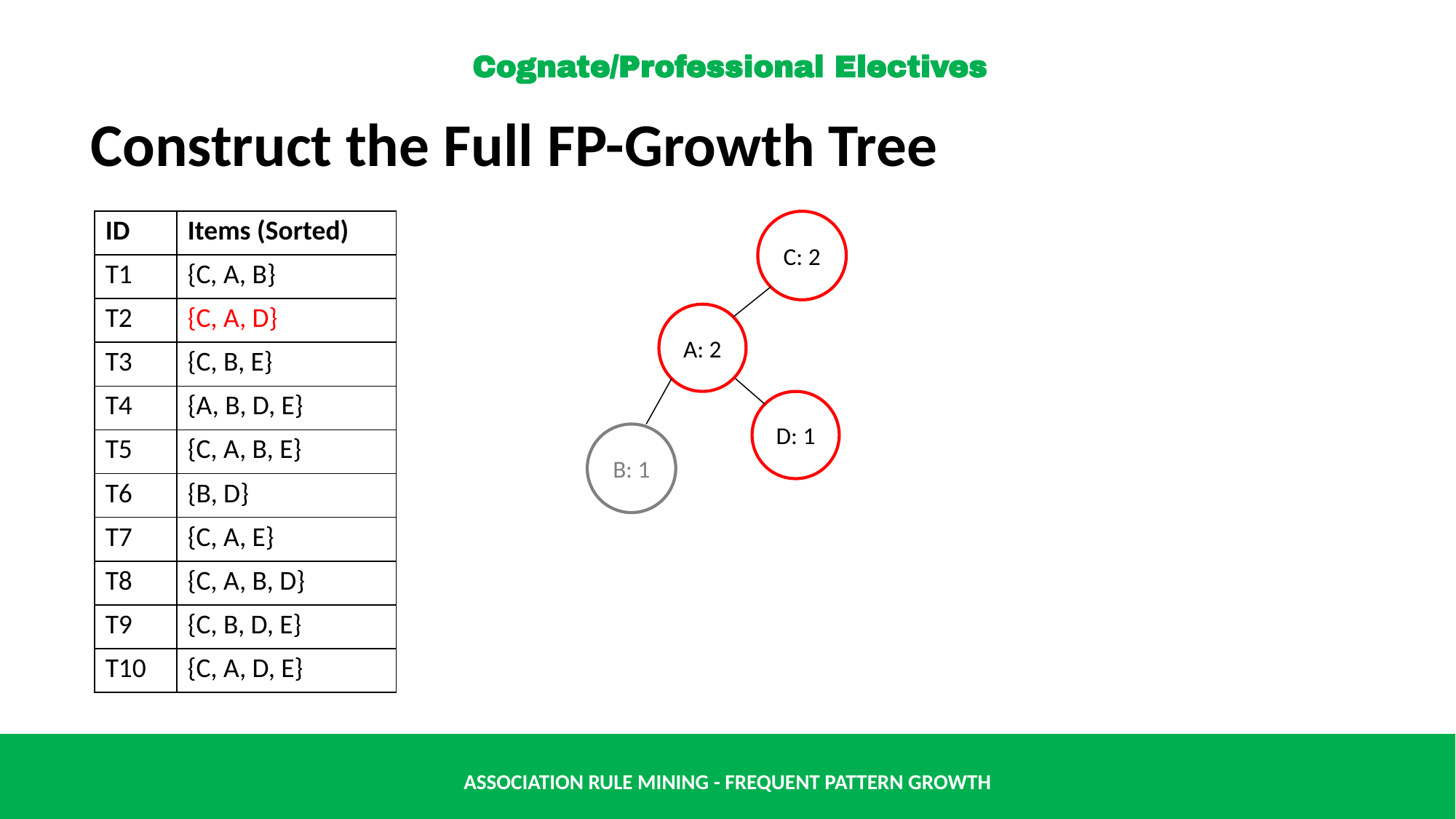

Construct the Full FP-Growth Tree
| ID | Items (Sorted) |
| --- | --- |
| T1 | {C, A, B} |
| T2 | {C, A, D} |
| T3 | {C, B, E} |
| T4 | {A, B, D, E} |
| T5 | {C, A, B, E} |
| T6 | {B, D} |
| T7 | {C, A, E} |
| T8 | {C, A, B, D} |
| T9 | {C, B, D, E} |
| T10 | {C, A, D, E} |
C: 2
A: 2
D: 1
B: 1